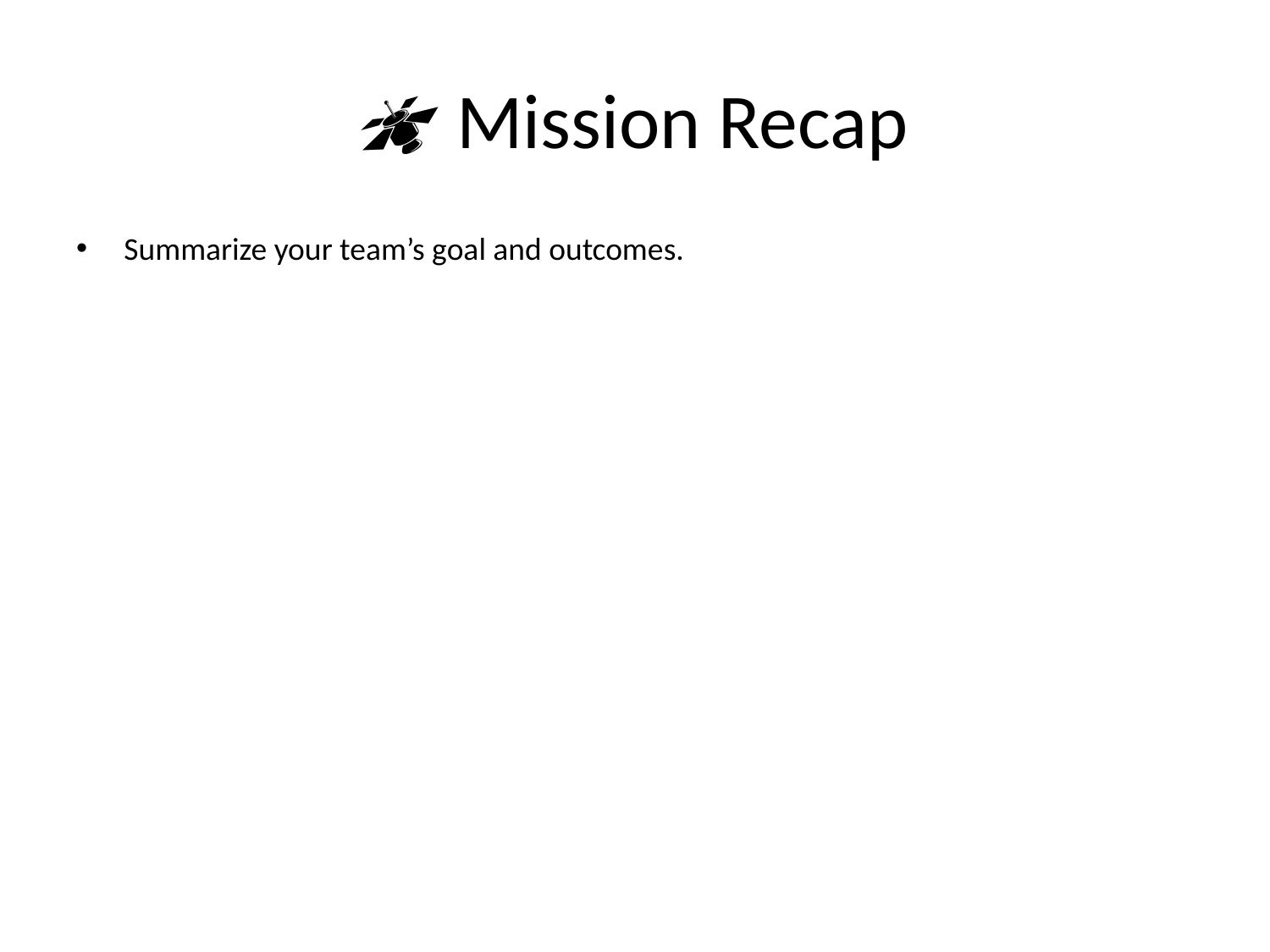

# 🛰️ Mission Recap
Summarize your team’s goal and outcomes.